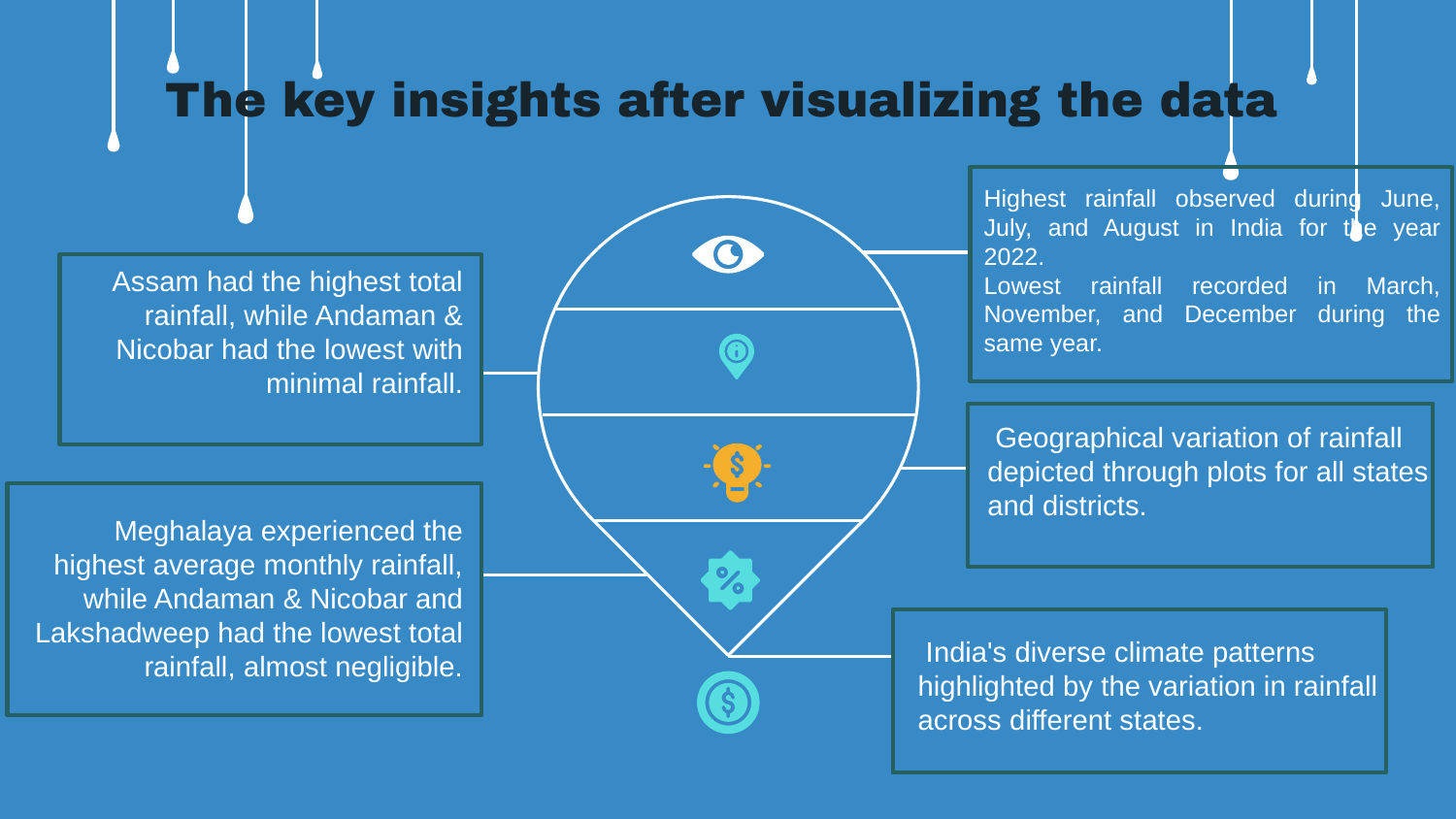

# The key insights after visualizing the data

Highest rainfall observed during June, July, and August in India for the year 2022.
Lowest rainfall recorded in March, November, and December during the same year.

Assam had the highest total rainfall, while Andaman & Nicobar had the lowest with minimal rainfall.

 Geographical variation of rainfall depicted through plots for all states and districts.

 Meghalaya experienced the highest average monthly rainfall, while Andaman & Nicobar and Lakshadweep had the lowest total rainfall, almost negligible.

CONCLUSION
 India's diverse climate patterns highlighted by the variation in rainfall across different states.